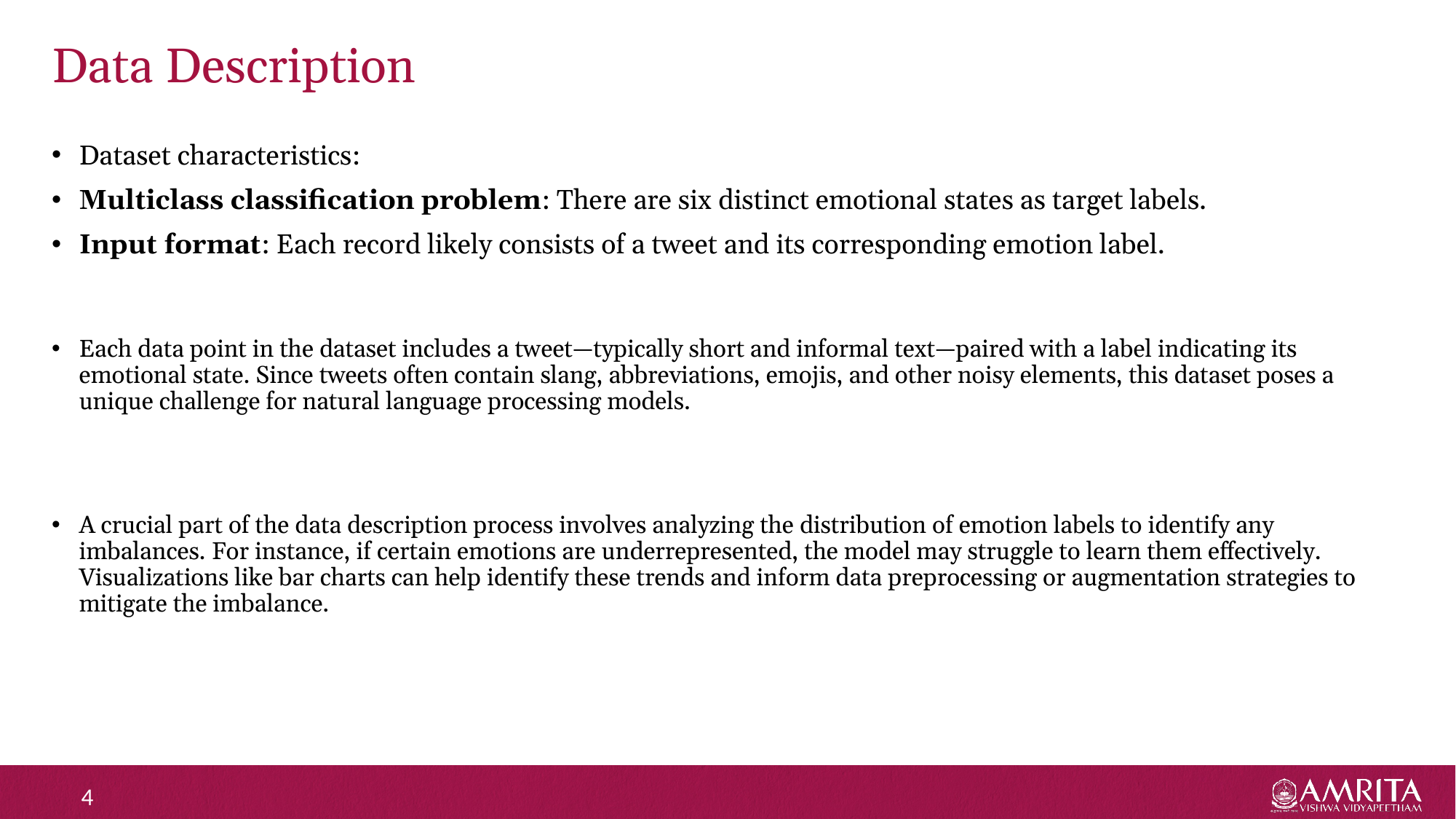

# Data Description
Dataset characteristics:
Multiclass classification problem: There are six distinct emotional states as target labels.
Input format: Each record likely consists of a tweet and its corresponding emotion label.

Each data point in the dataset includes a tweet—typically short and informal text—paired with a label indicating its emotional state. Since tweets often contain slang, abbreviations, emojis, and other noisy elements, this dataset poses a unique challenge for natural language processing models.

A crucial part of the data description process involves analyzing the distribution of emotion labels to identify any imbalances. For instance, if certain emotions are underrepresented, the model may struggle to learn them effectively. Visualizations like bar charts can help identify these trends and inform data preprocessing or augmentation strategies to mitigate the imbalance.
4